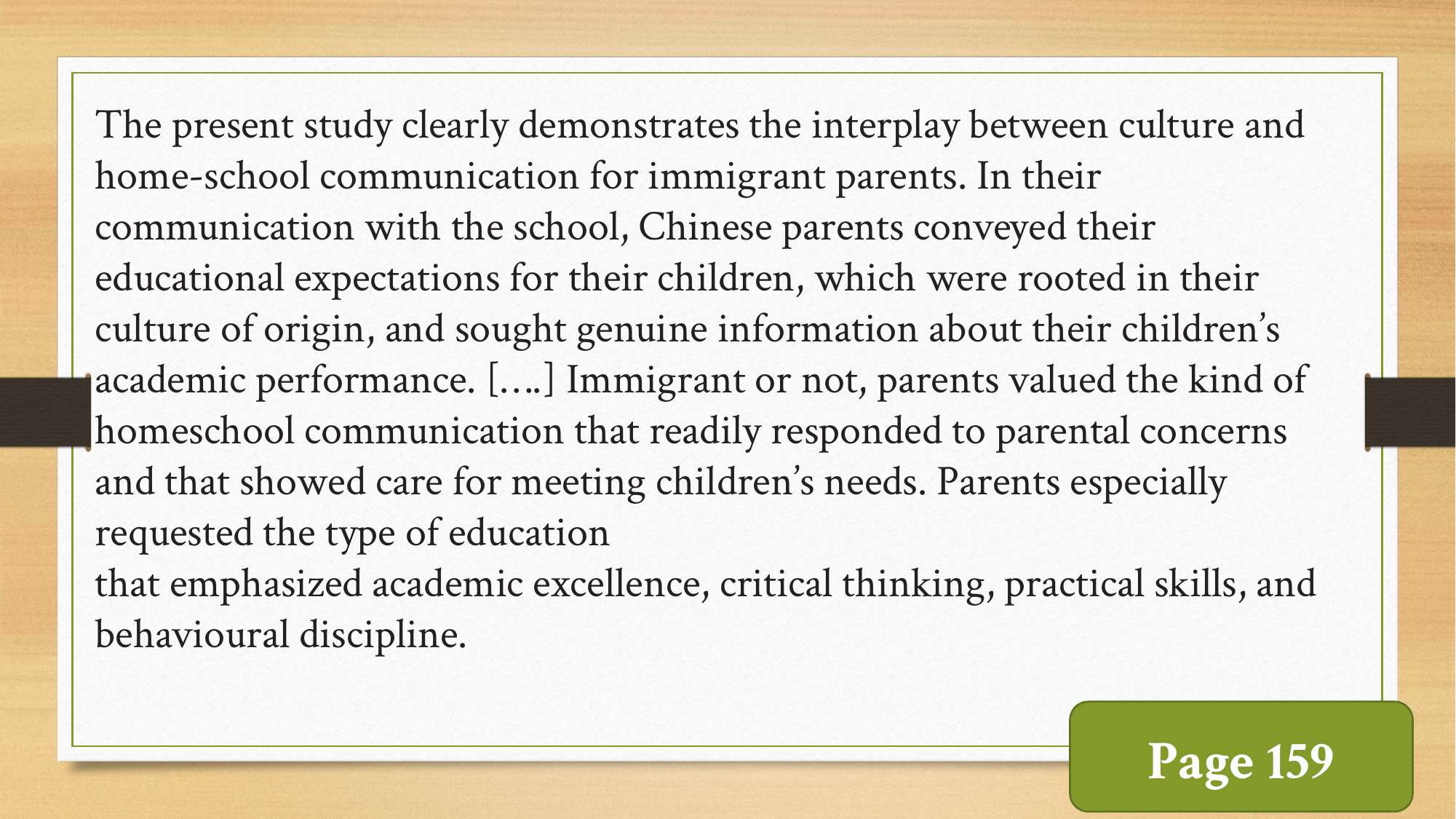

The present study clearly demonstrates the interplay between culture and home-school communication for immigrant parents. In their communication with the school, Chinese parents conveyed their educational expectations for their children, which were rooted in their culture of origin, and sought genuine information about their children’s academic performance. [….] Immigrant or not, parents valued the kind of homeschool communication that readily responded to parental concerns and that showed care for meeting children’s needs. Parents especially requested the type of education
that emphasized academic excellence, critical thinking, practical skills, and behavioural discipline.
Page 159